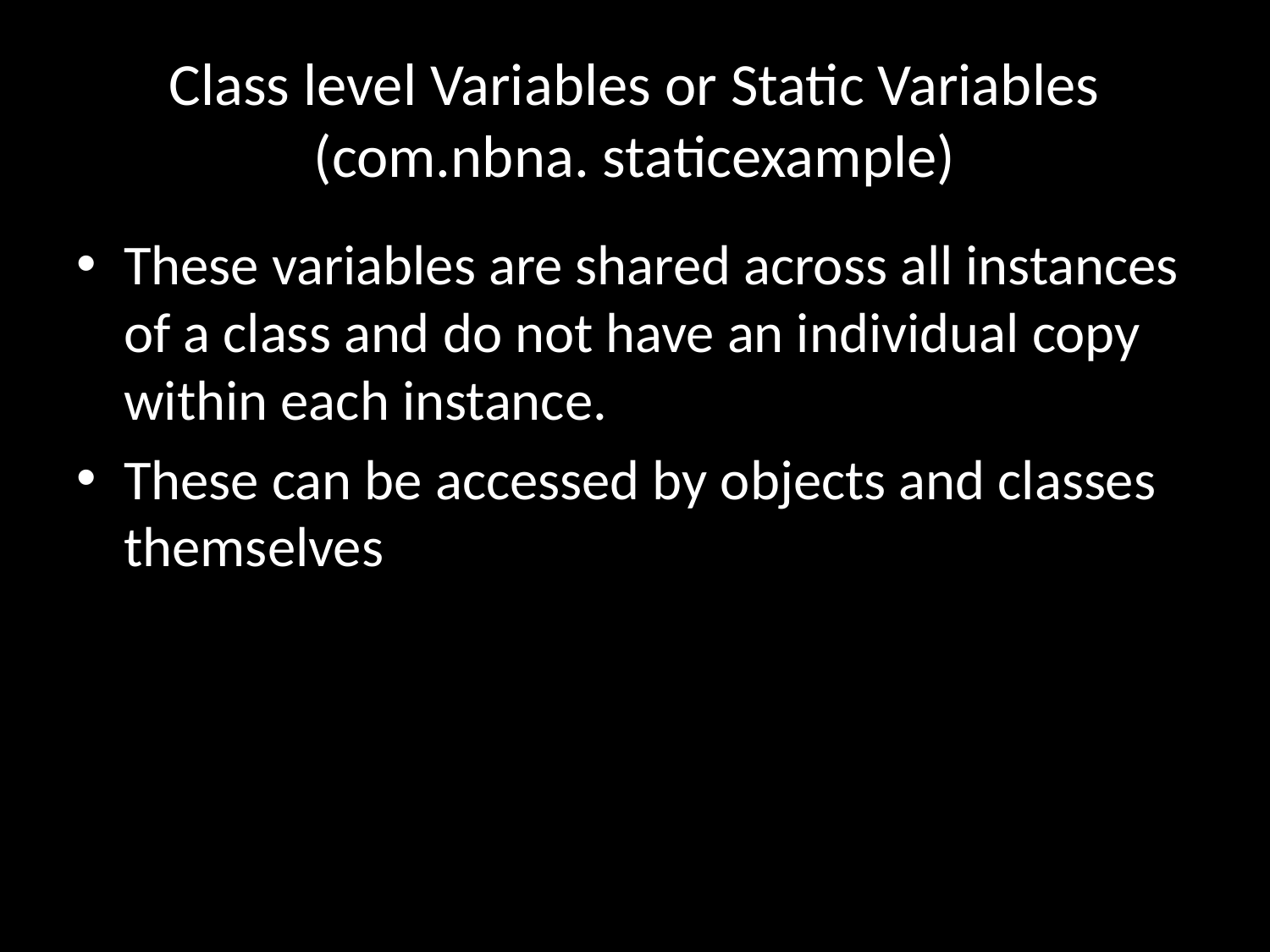

# Class level Variables or Static Variables (com.nbna. staticexample)
These variables are shared across all instances of a class and do not have an individual copy within each instance.
These can be accessed by objects and classes themselves